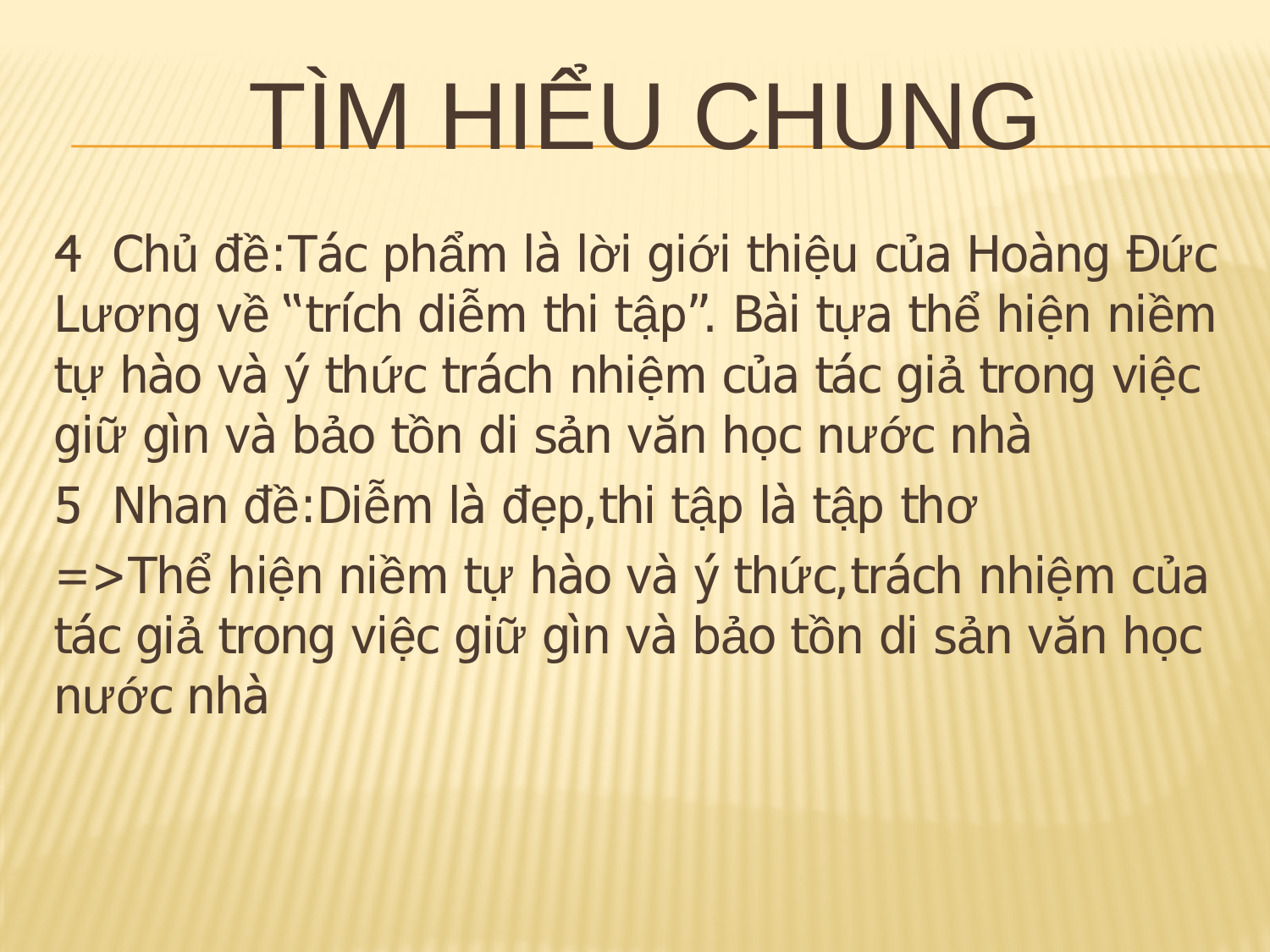

# Tìm hiểu chung
4  Chủ đề:Tác phẩm là lời giới thiệu của Hoàng Đức Lương về “trích diễm thi tập”. Bài tựa thể hiện niềm tự hào và ý thức trách nhiệm của tác giả trong việc giữ gìn và bảo tồn di sản văn học nước nhà
5  Nhan đề:Diễm là đẹp,thi tập là tập thơ
=>Thể hiện niềm tự hào và ý thức,trách nhiệm của tác giả trong việc giữ gìn và bảo tồn di sản văn học nước nhà